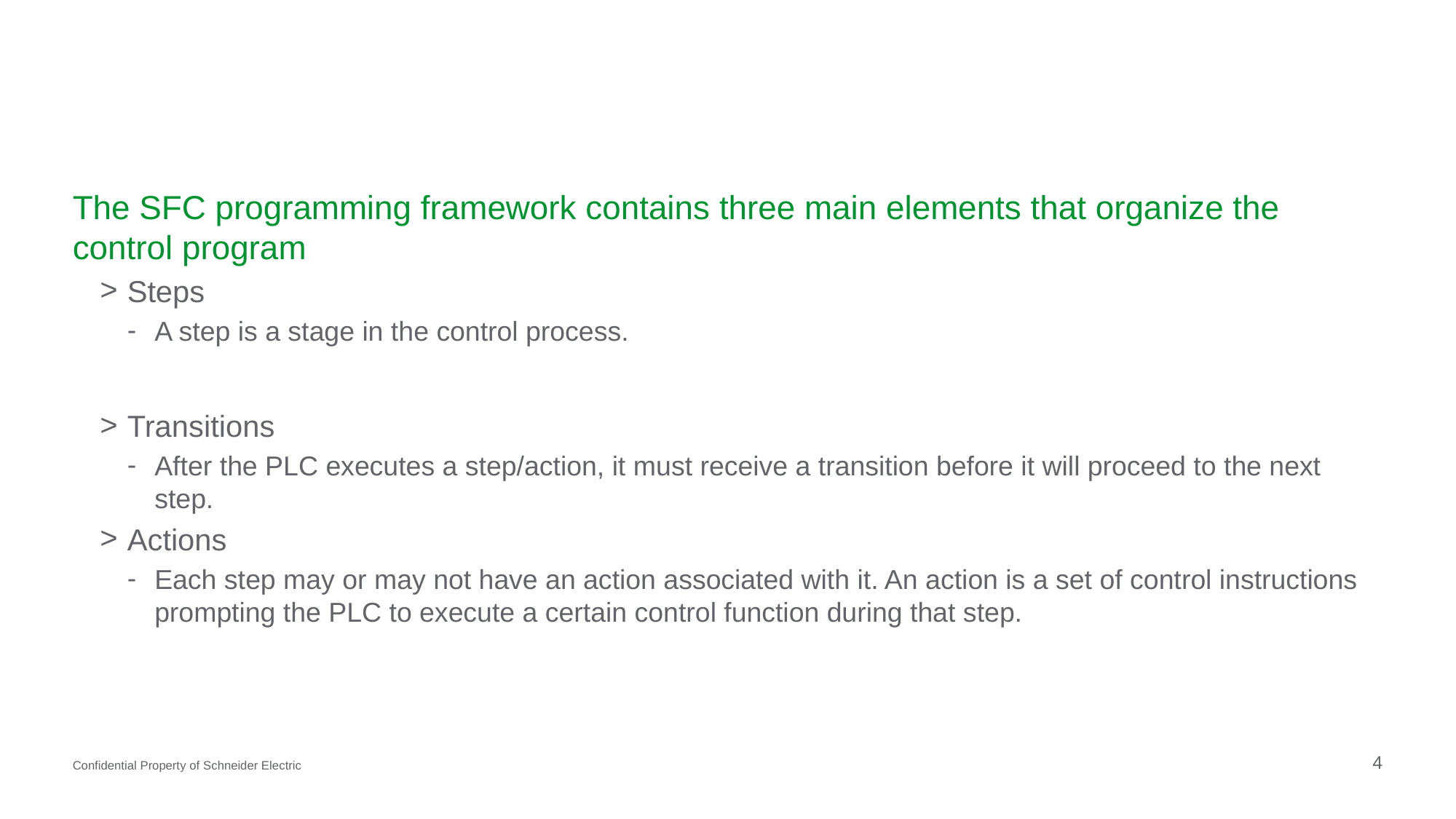

#
The SFC programming framework contains three main elements that organize the control program
Steps
A step is a stage in the control process.

Transitions
After the PLC executes a step/action, it must receive a transition before it will proceed to the next step.
Actions
Each step may or may not have an action associated with it. An action is a set of control instructions prompting the PLC to execute a certain control function during that step.